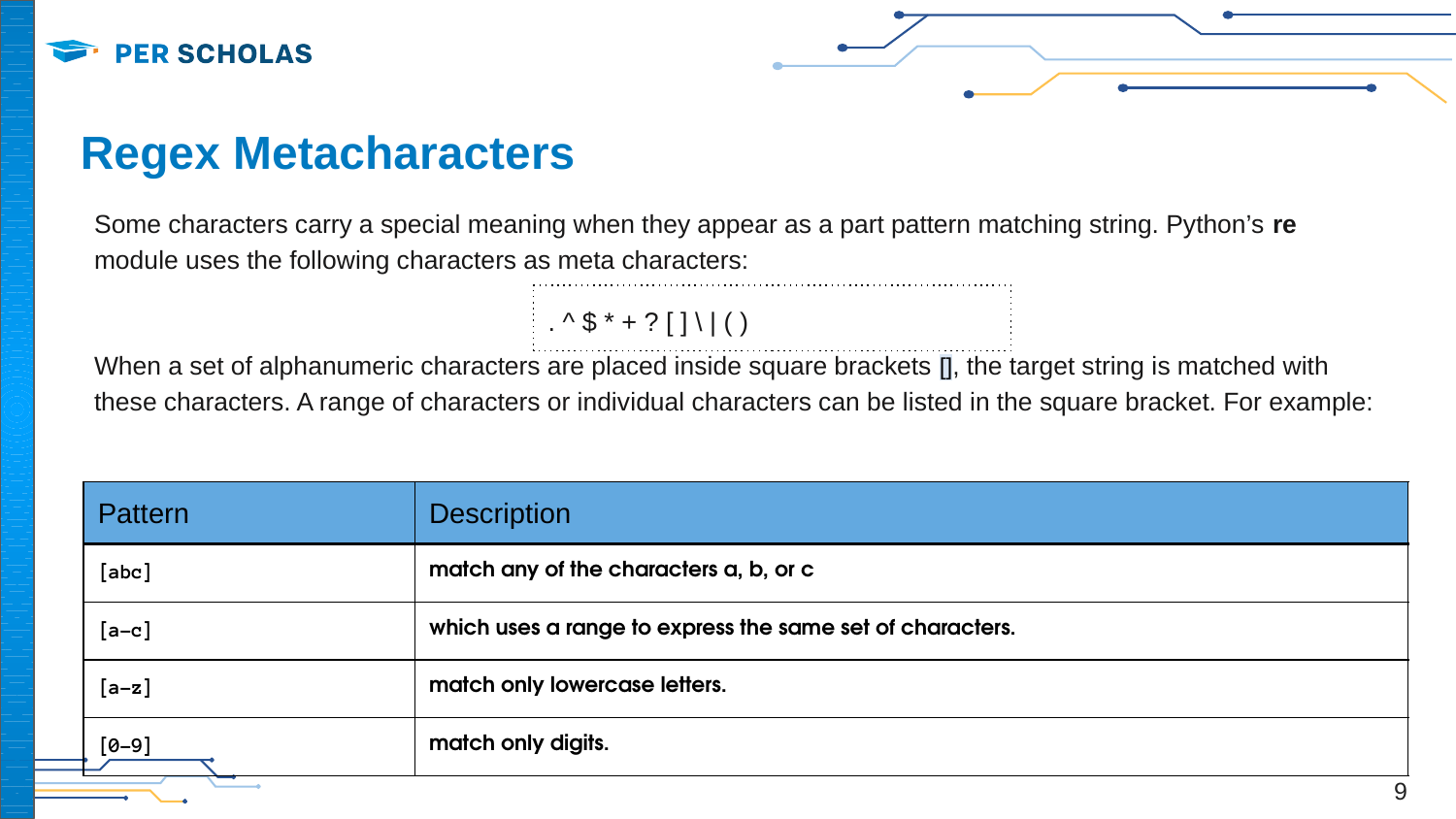

# Regex Metacharacters
Some characters carry a special meaning when they appear as a part pattern matching string. Python’s re module uses the following characters as meta characters:

When a set of alphanumeric characters are placed inside square brackets [], the target string is matched with these characters. A range of characters or individual characters can be listed in the square bracket. For example:
. ^ $ * + ? [ ] \ | ( )
| Pattern | Description |
| --- | --- |
| [abc] | match any of the characters a, b, or c |
| [a-c] | which uses a range to express the same set of characters. |
| [a-z] | match only lowercase letters. |
| [0-9] | match only digits. |
9